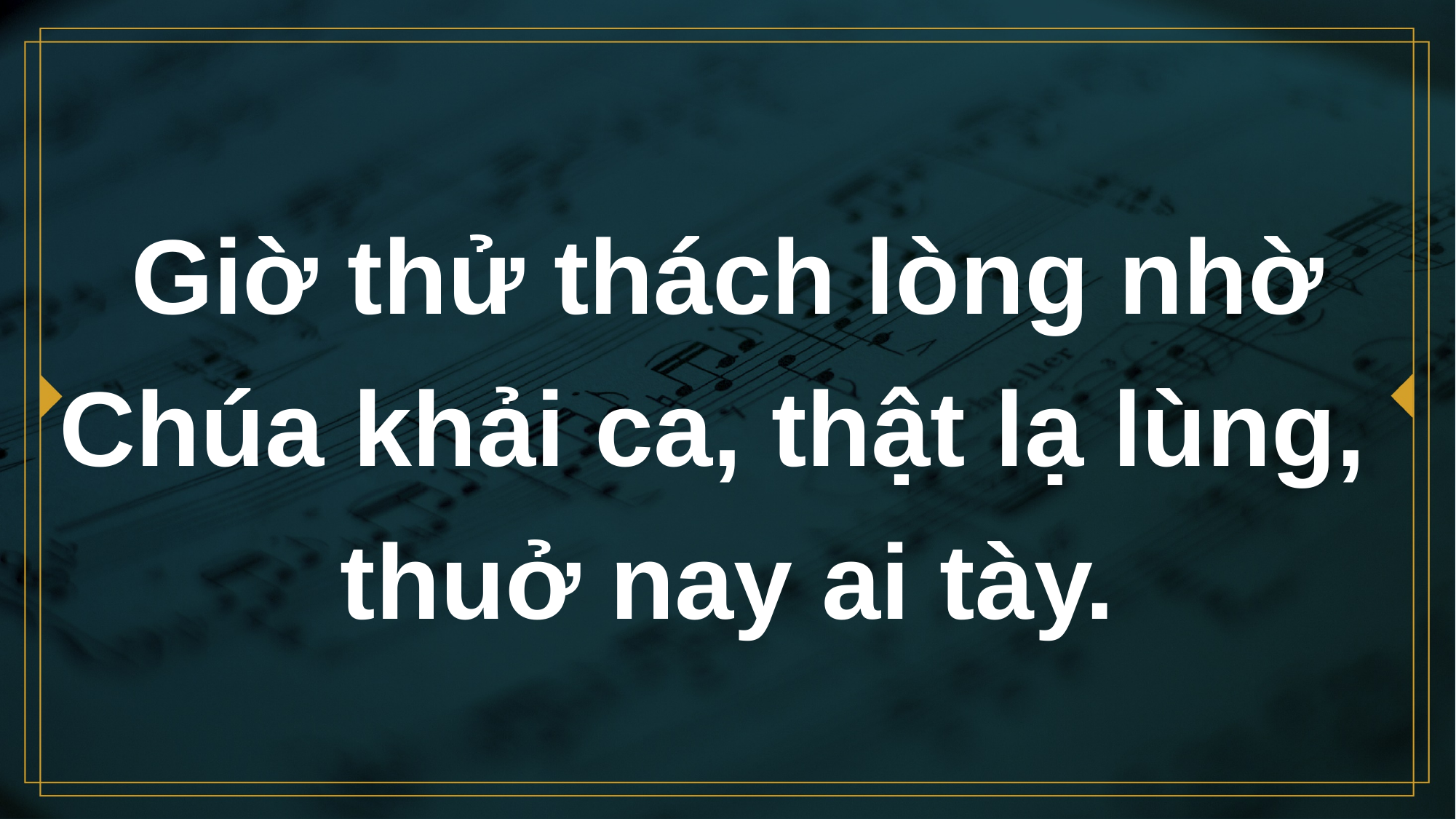

# Giờ thử thách lòng nhờ Chúa khải ca, thật lạ lùng, thuở nay ai tày.